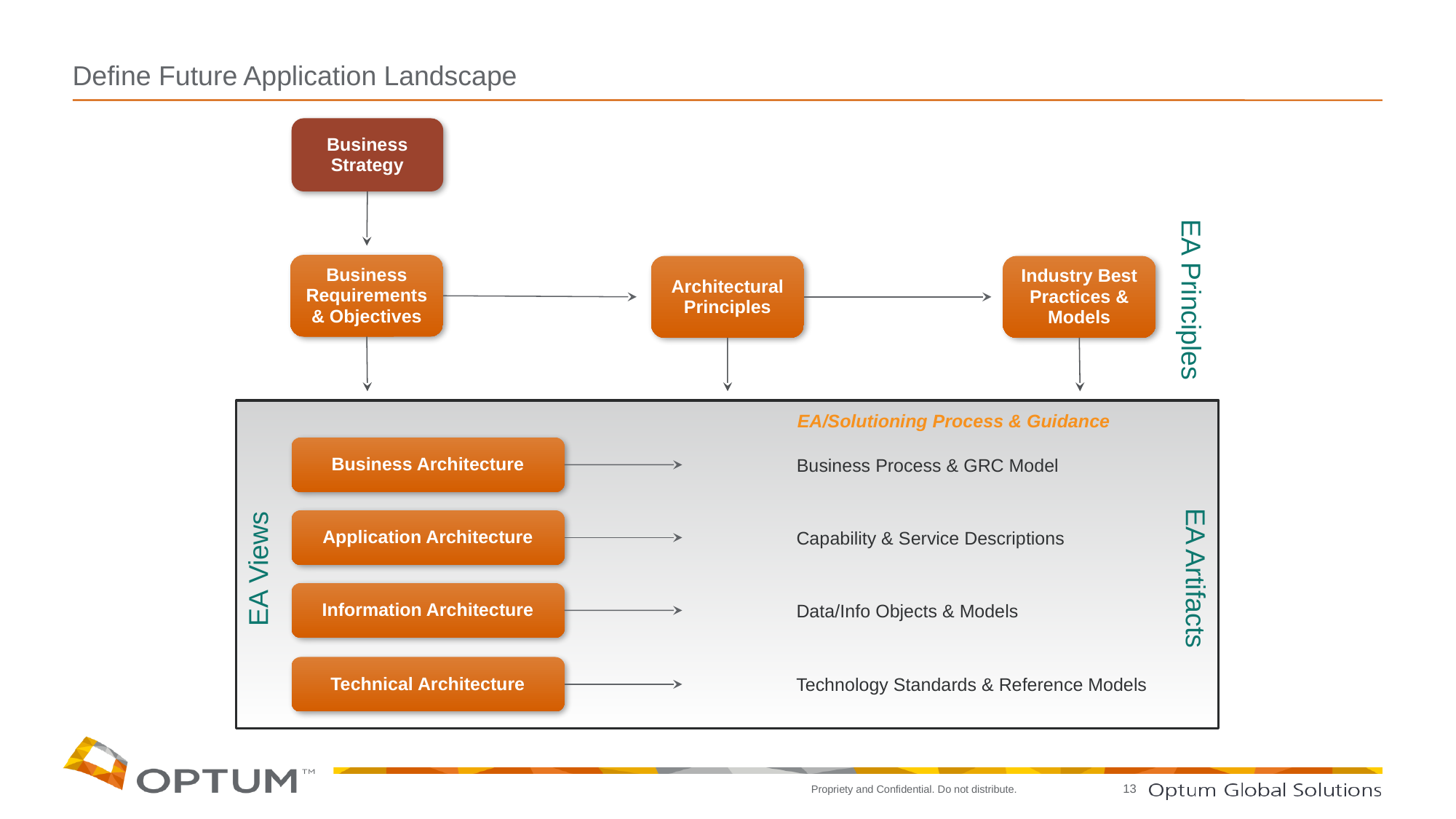

# Define Future Application Landscape
Business Strategy
EA Principles
Business Requirements
& Objectives
Architectural Principles
Industry Best Practices & Models

EA/Solutioning Process & Guidance
Business Architecture
Business Process & GRC Model
EA Artifacts
Application Architecture
EA Views
Capability & Service Descriptions
Information Architecture
Data/Info Objects & Models
Technical Architecture
Technology Standards & Reference Models
13